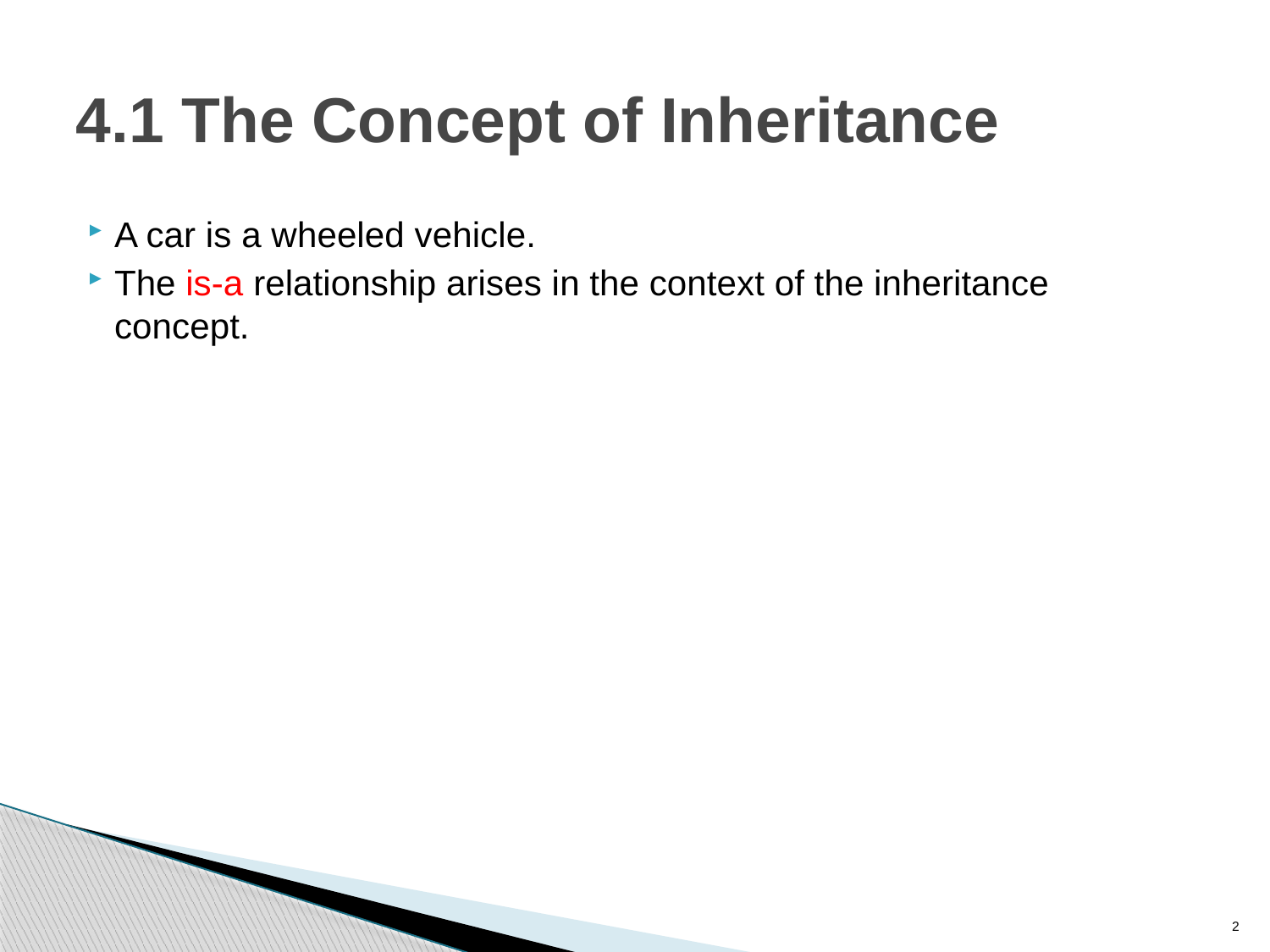

# 4.1 The Concept of Inheritance
A car is a wheeled vehicle.
The is-a relationship arises in the context of the inheritance concept.
2